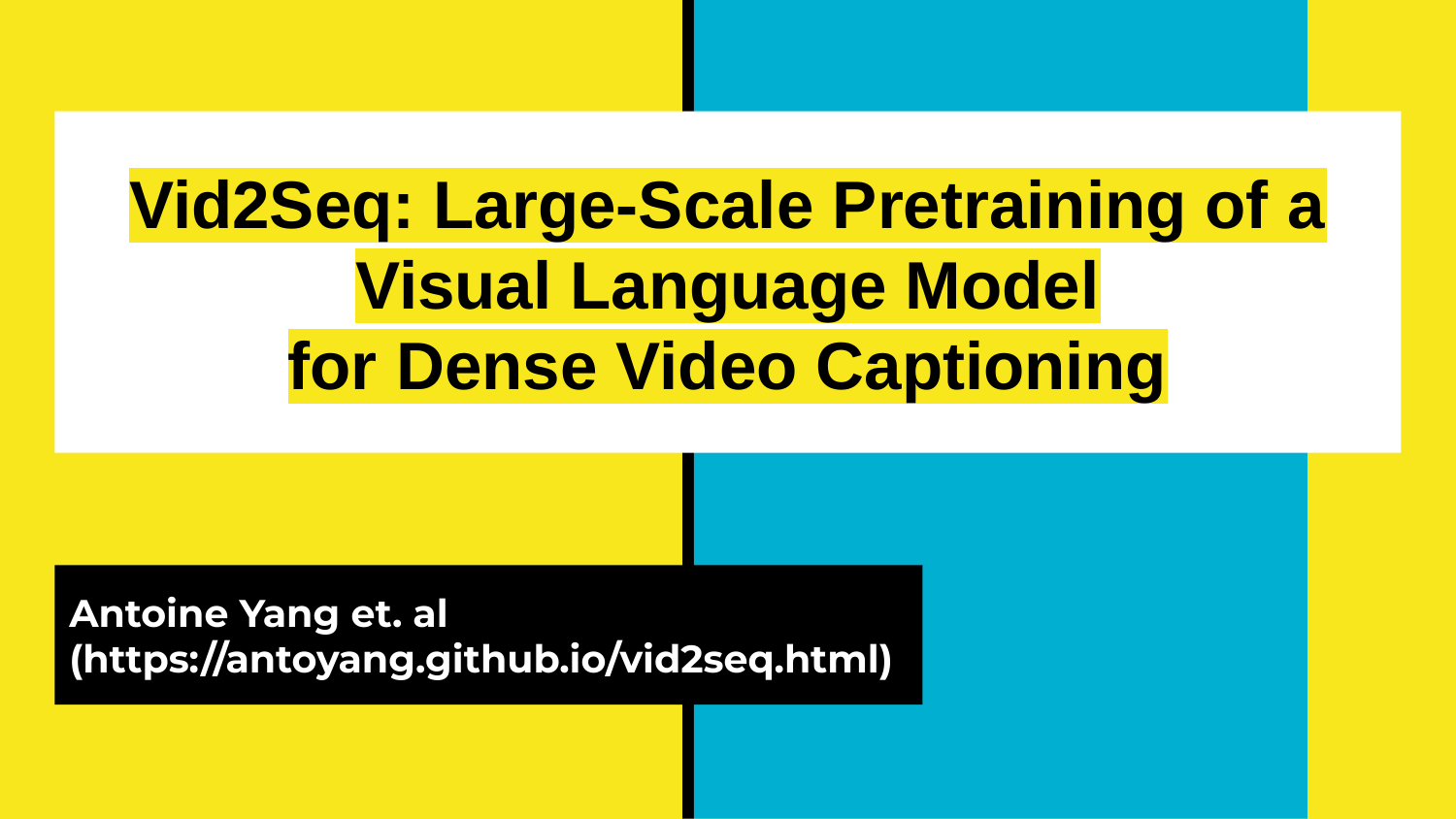

# Vid2Seq: Large-Scale Pretraining of a Visual Language Model
for Dense Video Captioning
Antoine Yang et. al
(https://antoyang.github.io/vid2seq.html)